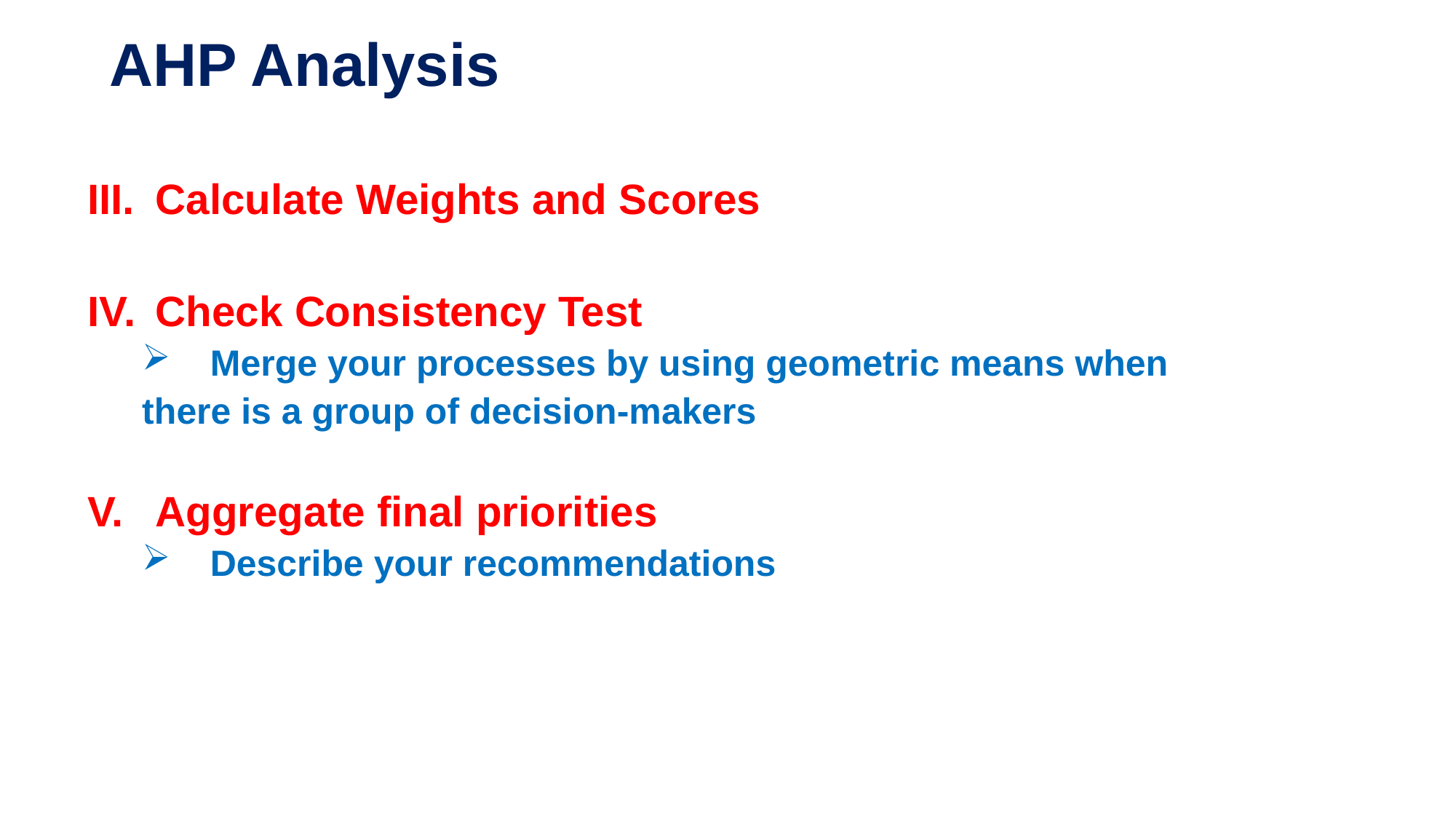

AHP Analysis
Calculate Weights and Scores

Check Consistency Test
Merge your processes by using geometric means when
there is a group of decision-makers

Aggregate final priorities
Describe your recommendations